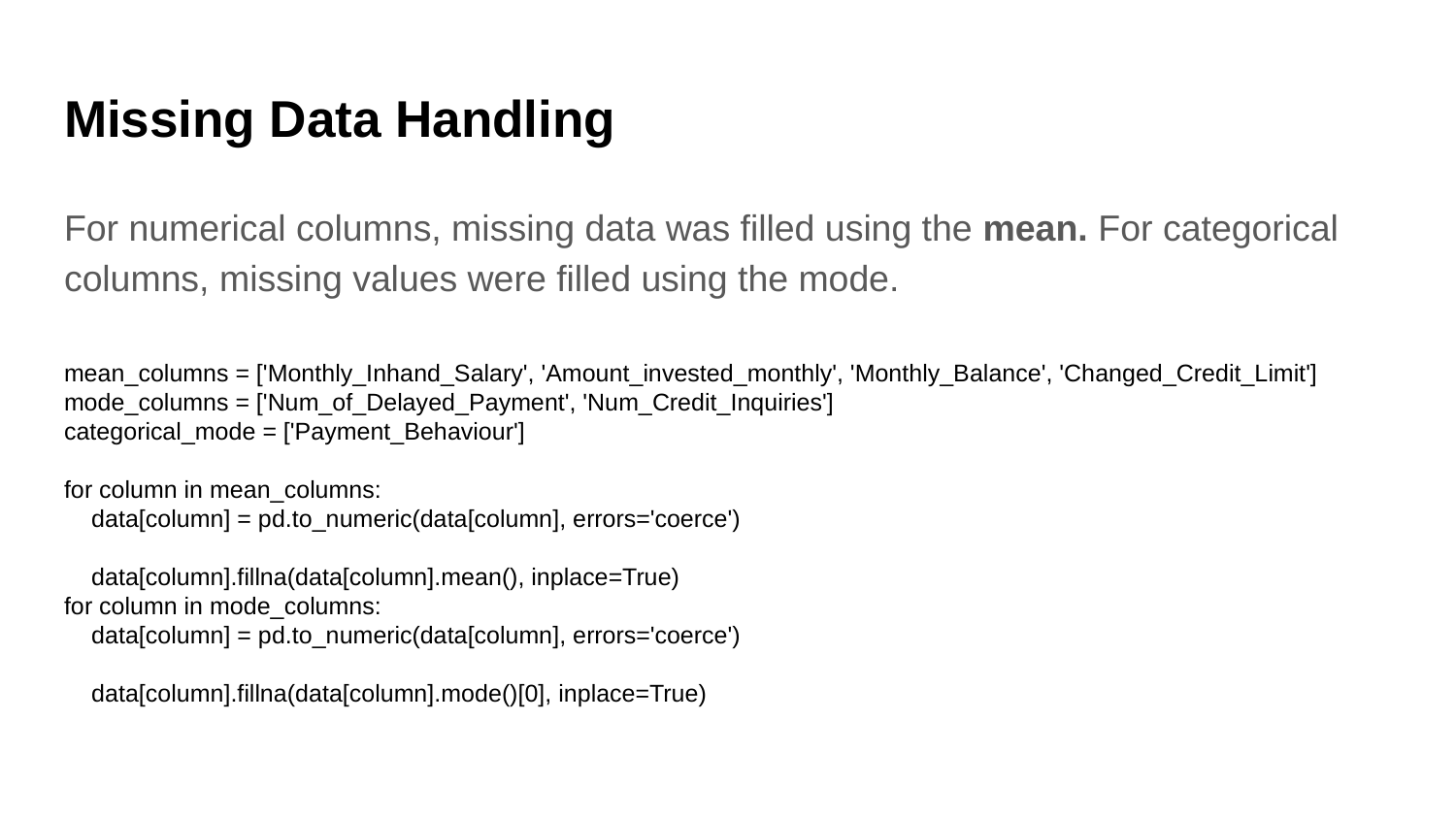

# Missing Data Handling
For numerical columns, missing data was filled using the mean. For categorical columns, missing values were filled using the mode.

mean_columns = ['Monthly_Inhand_Salary', 'Amount_invested_monthly', 'Monthly_Balance', 'Changed_Credit_Limit']
mode_columns = ['Num_of_Delayed_Payment', 'Num_Credit_Inquiries']
categorical_mode = ['Payment_Behaviour']

for column in mean_columns:
    data[column] = pd.to_numeric(data[column], errors='coerce')

    data[column].fillna(data[column].mean(), inplace=True)
for column in mode_columns:
    data[column] = pd.to_numeric(data[column], errors='coerce')

    data[column].fillna(data[column].mode()[0], inplace=True)